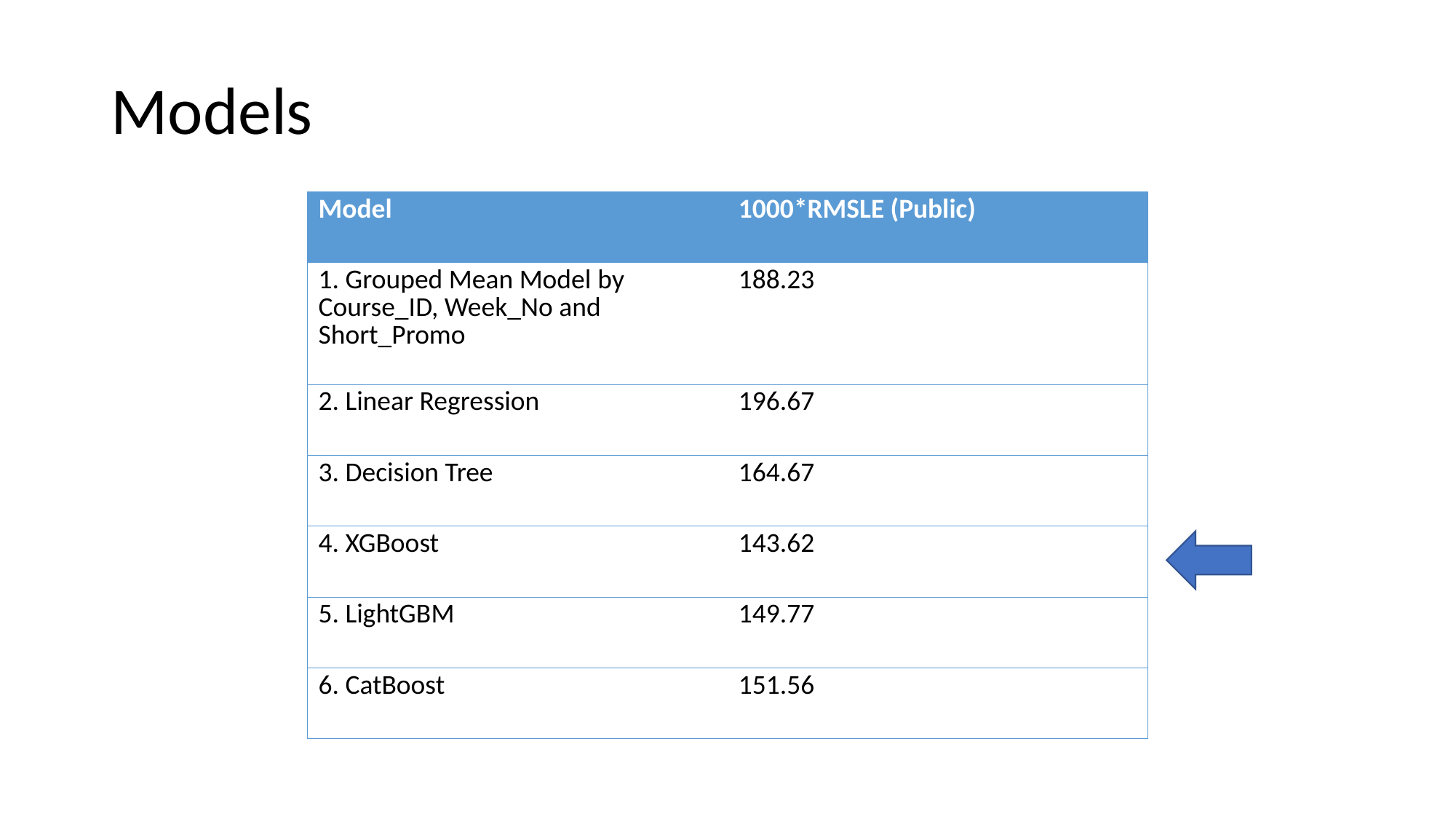

# Models
| Model | 1000\*RMSLE (Public) |
| --- | --- |
| 1. Grouped Mean Model by Course\_ID, Week\_No and Short\_Promo | 188.23 |
| 2. Linear Regression | 196.67 |
| 3. Decision Tree | 164.67 |
| 4. XGBoost | 143.62 |
| 5. LightGBM | 149.77 |
| 6. CatBoost | 151.56 |